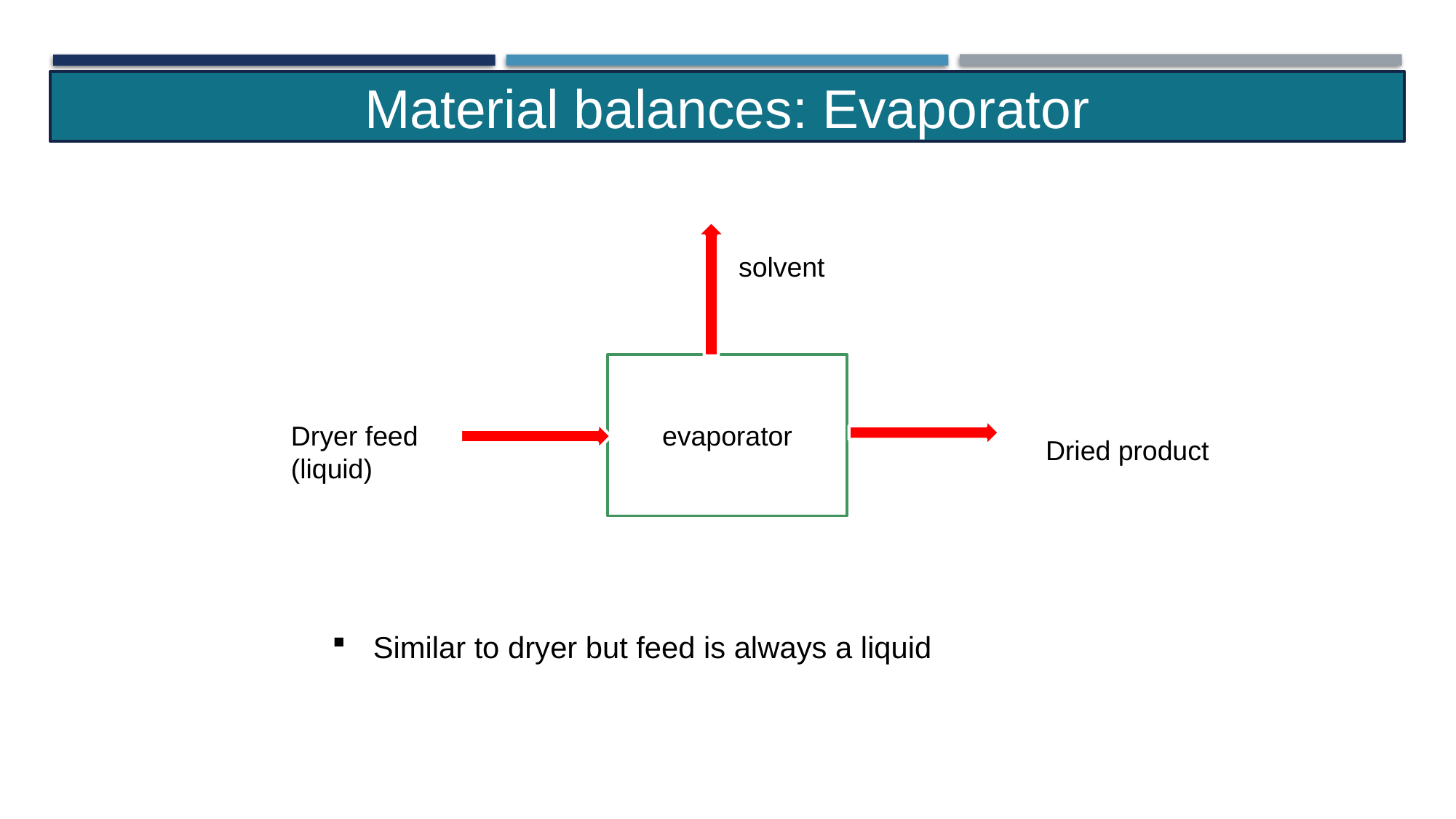

Material balances: Evaporator

solvent
evaporator
Dryer feed
(liquid)

Dried product
Similar to dryer but feed is always a liquid